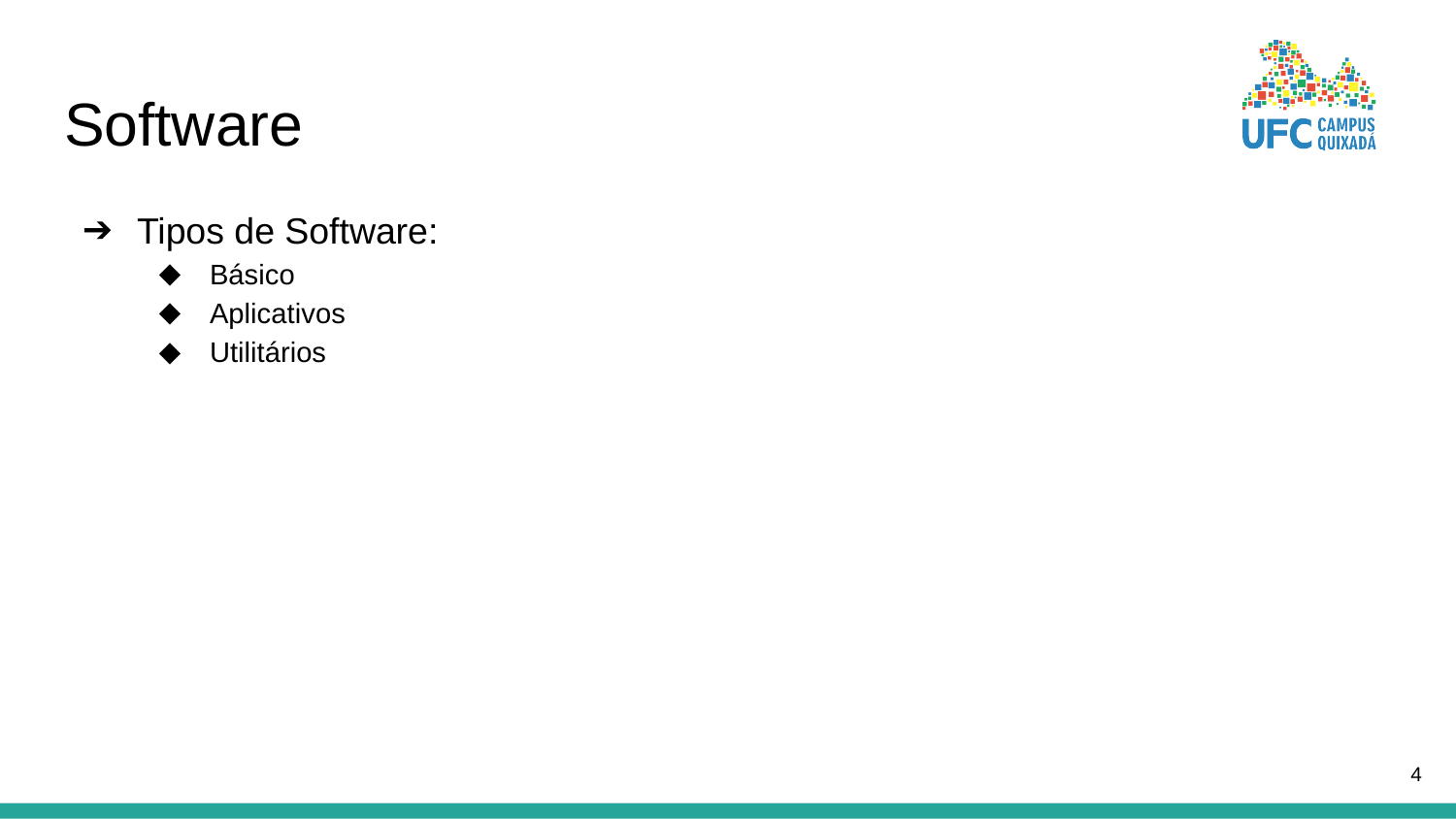

# Software
Tipos de Software:
Básico
Aplicativos
Utilitários
4